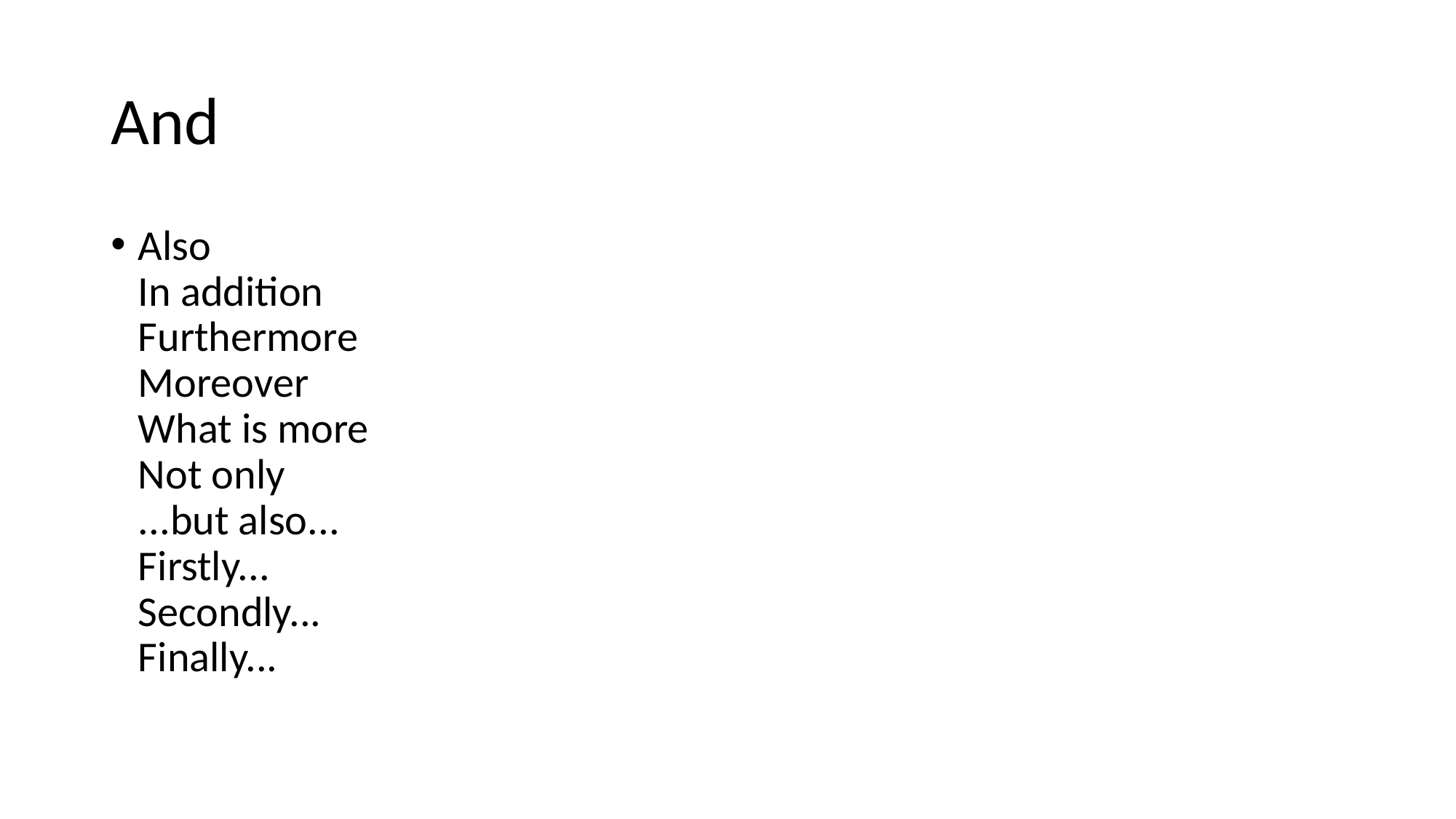

# And
Also
In addition
Furthermore
Moreover
What is more
Not only
...but also...
Firstly...
Secondly...
Finally...